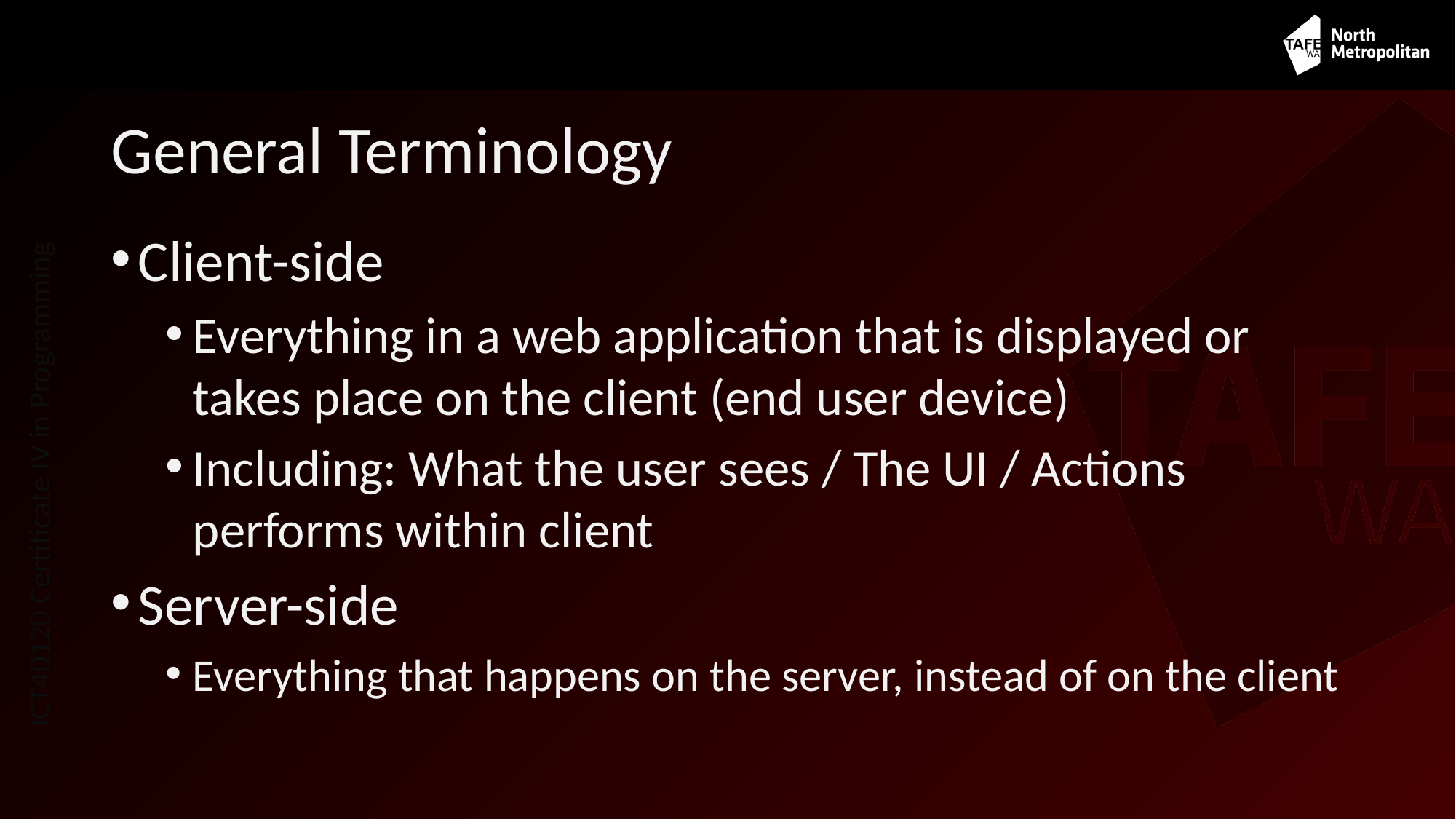

# General Terminology
Client-side
Everything in a web application that is displayed or takes place on the client (end user device)
Including: What the user sees / The UI / Actions performs within client
Server-side
Everything that happens on the server, instead of on the client